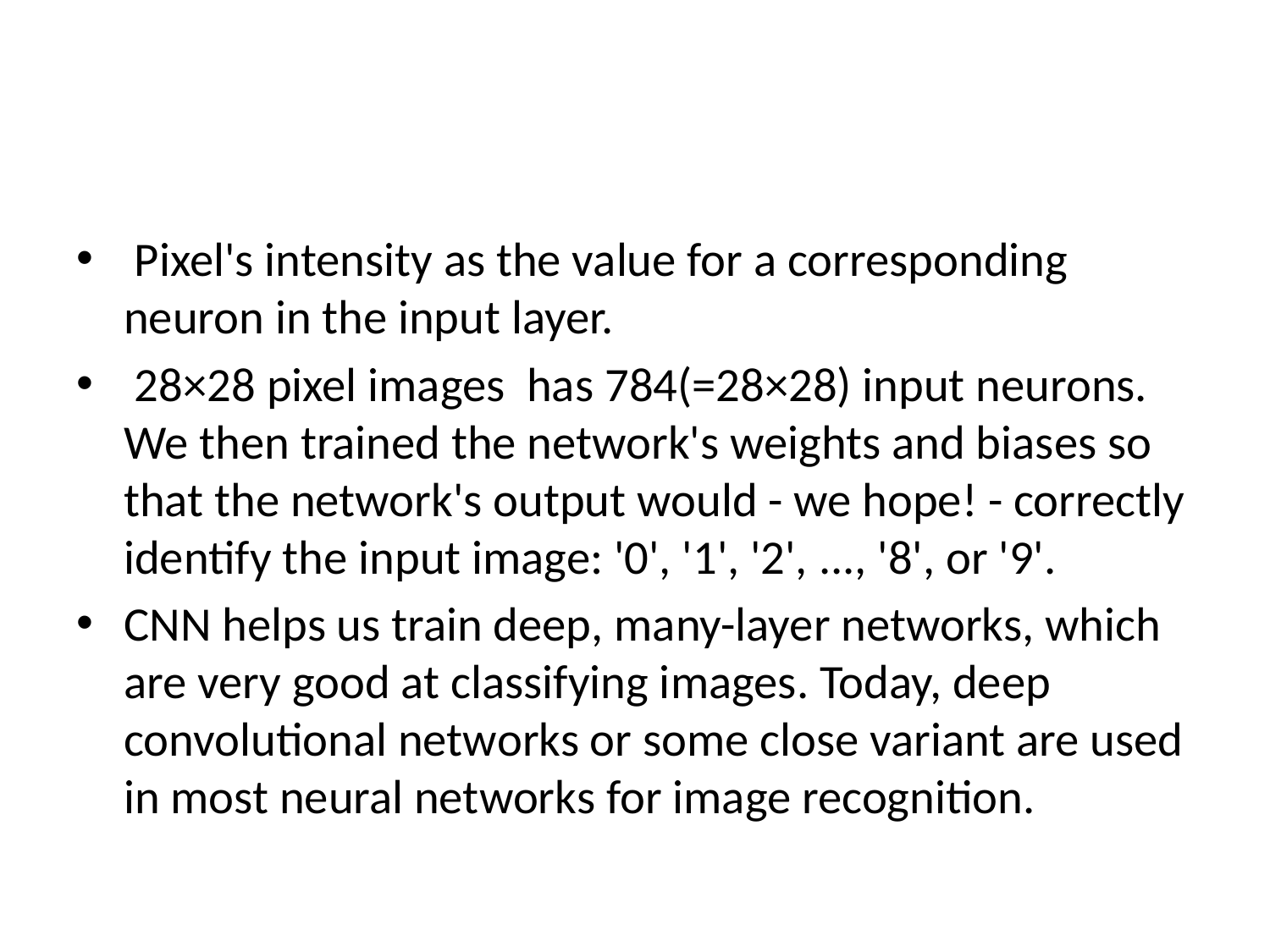

Pixel's intensity as the value for a corresponding neuron in the input layer.
 28×28 pixel images  has 784(=28×28) input neurons. We then trained the network's weights and biases so that the network's output would - we hope! - correctly identify the input image: '0', '1', '2', ..., '8', or '9'.
CNN helps us train deep, many-layer networks, which are very good at classifying images. Today, deep convolutional networks or some close variant are used in most neural networks for image recognition.